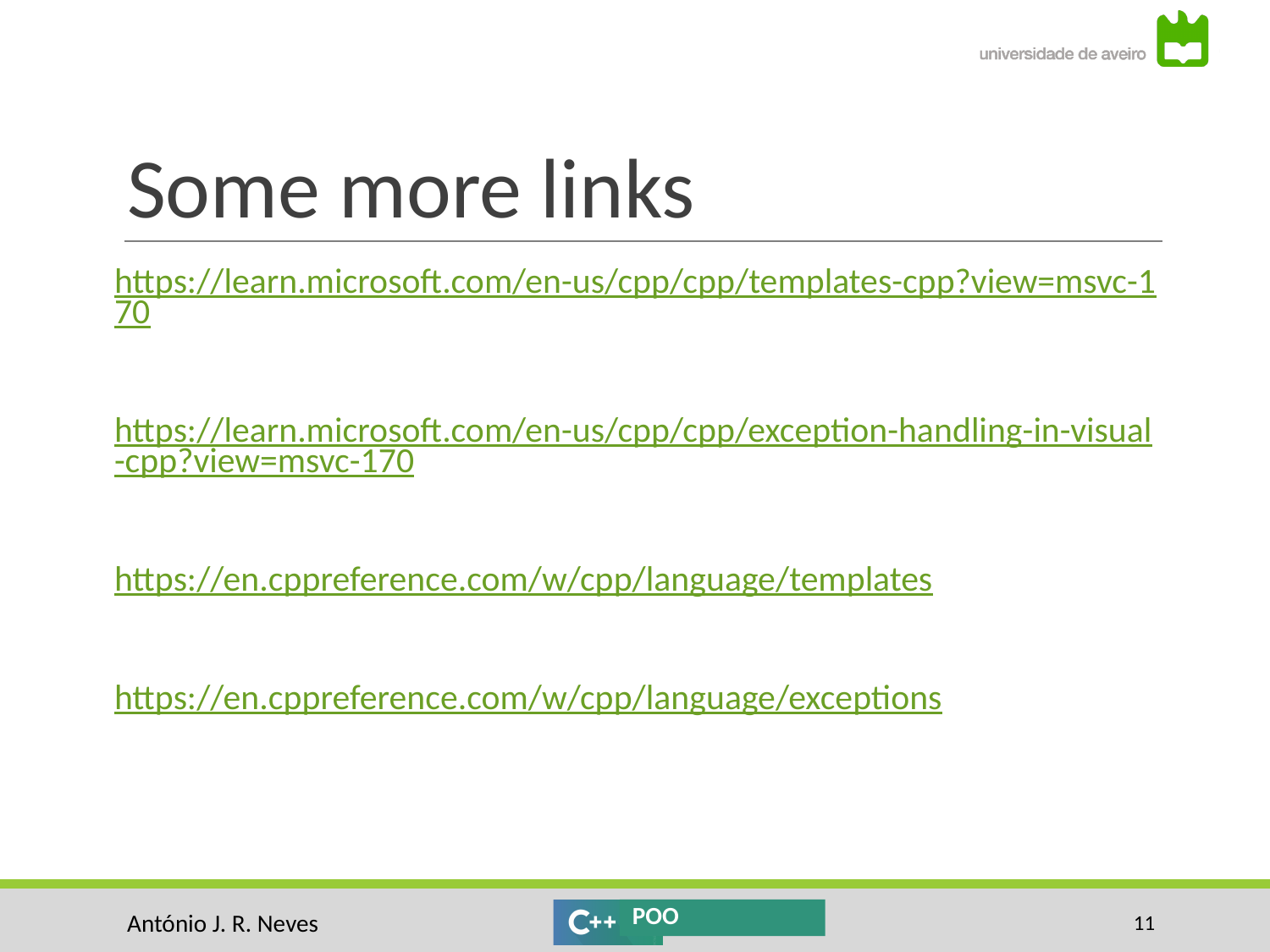

# Some more links
https://learn.microsoft.com/en-us/cpp/cpp/templates-cpp?view=msvc-170

https://learn.microsoft.com/en-us/cpp/cpp/exception-handling-in-visual-cpp?view=msvc-170

https://en.cppreference.com/w/cpp/language/templates

https://en.cppreference.com/w/cpp/language/exceptions

11